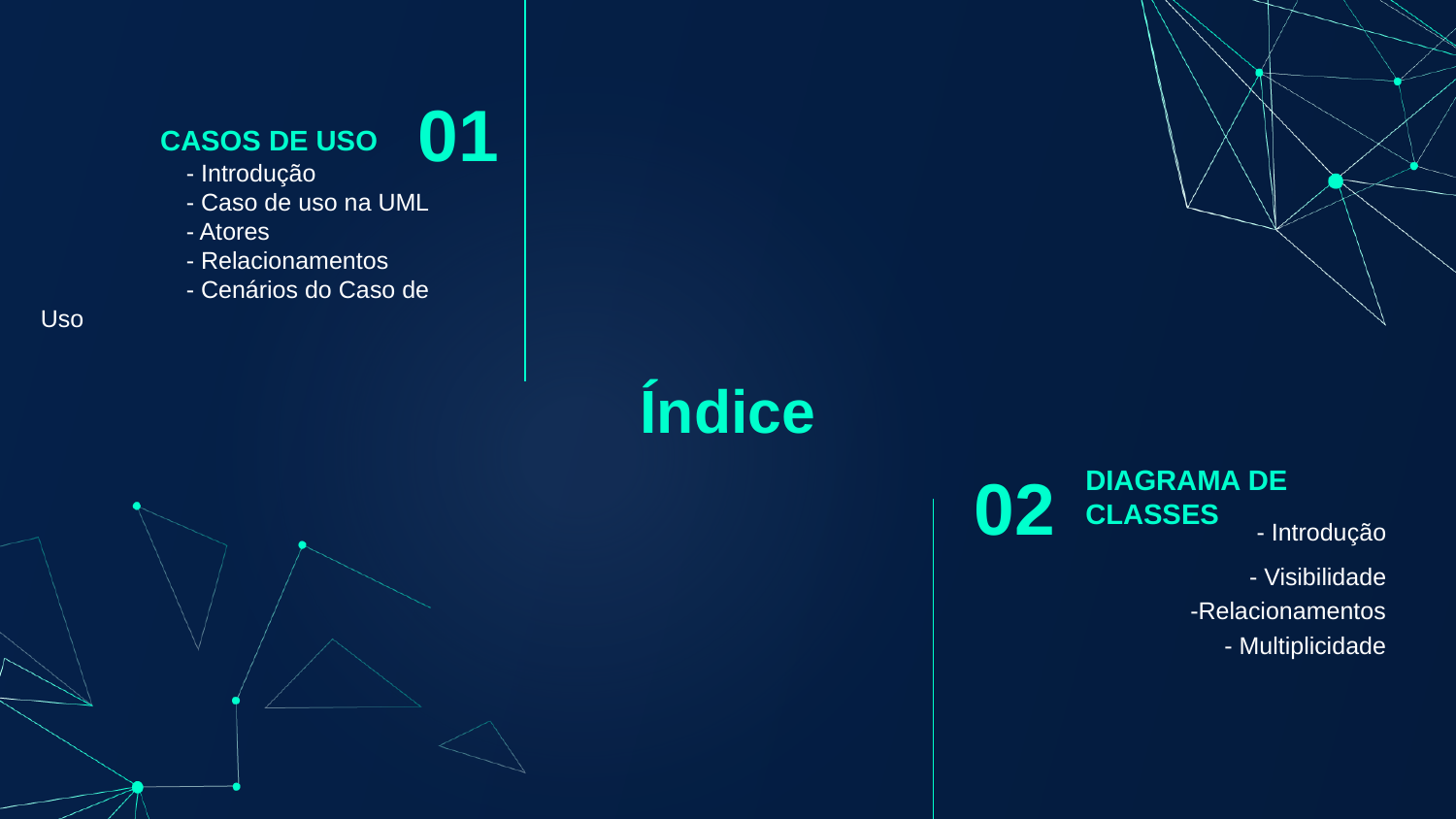

CASOS DE USO
01
	- Introdução
	- Caso de uso na UML
	- Atores
	- Relacionamentos
	- Cenários do Caso de Uso
# Índice
DIAGRAMA DE CLASSES
02

	- Introdução

	- Visibilidade
	-Relacionamentos
	- Multiplicidade